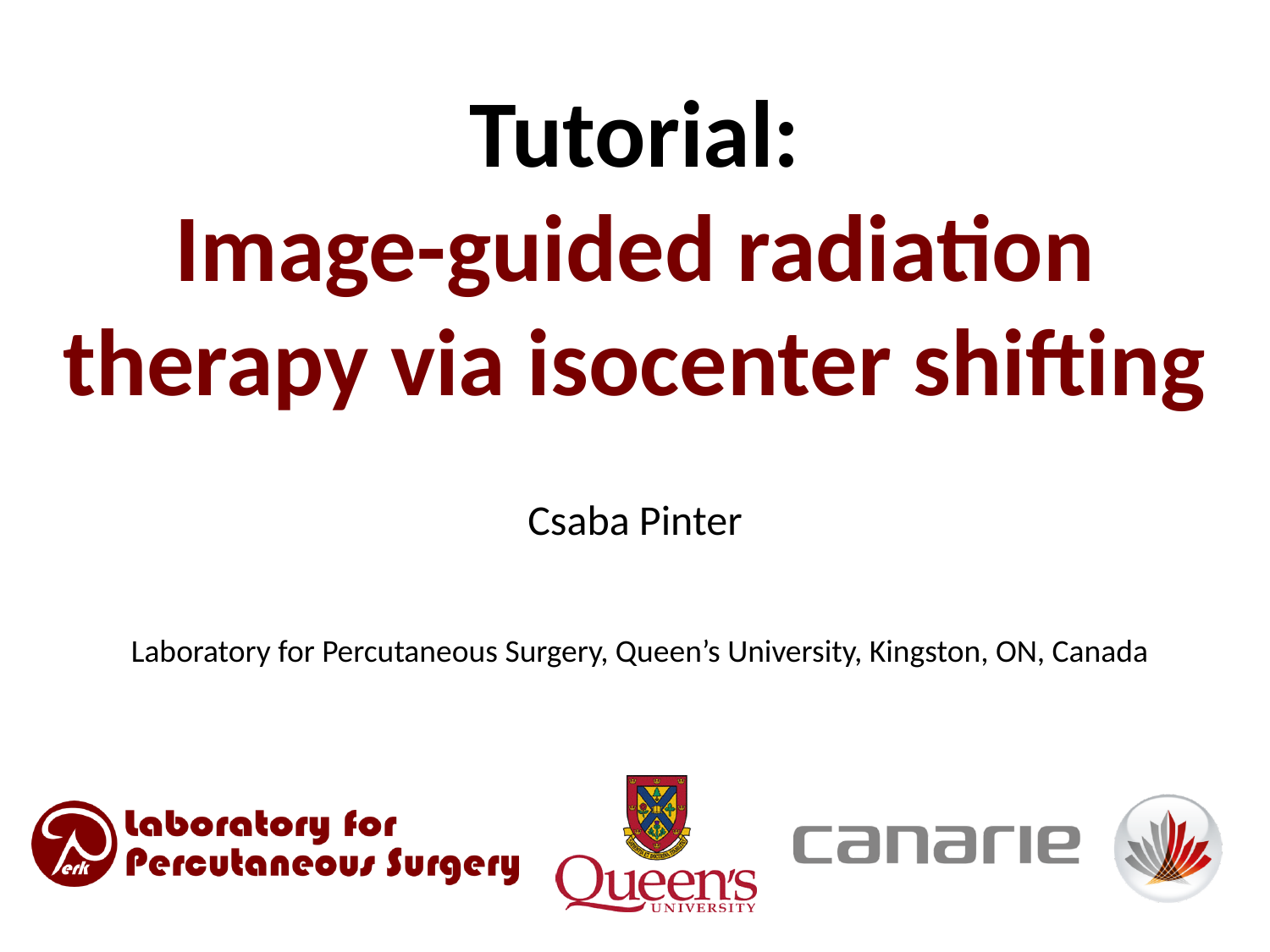

# Tutorial: Image-guided radiation therapy via isocenter shifting
Csaba Pinter
Laboratory for Percutaneous Surgery, Queen’s University, Kingston, ON, Canada